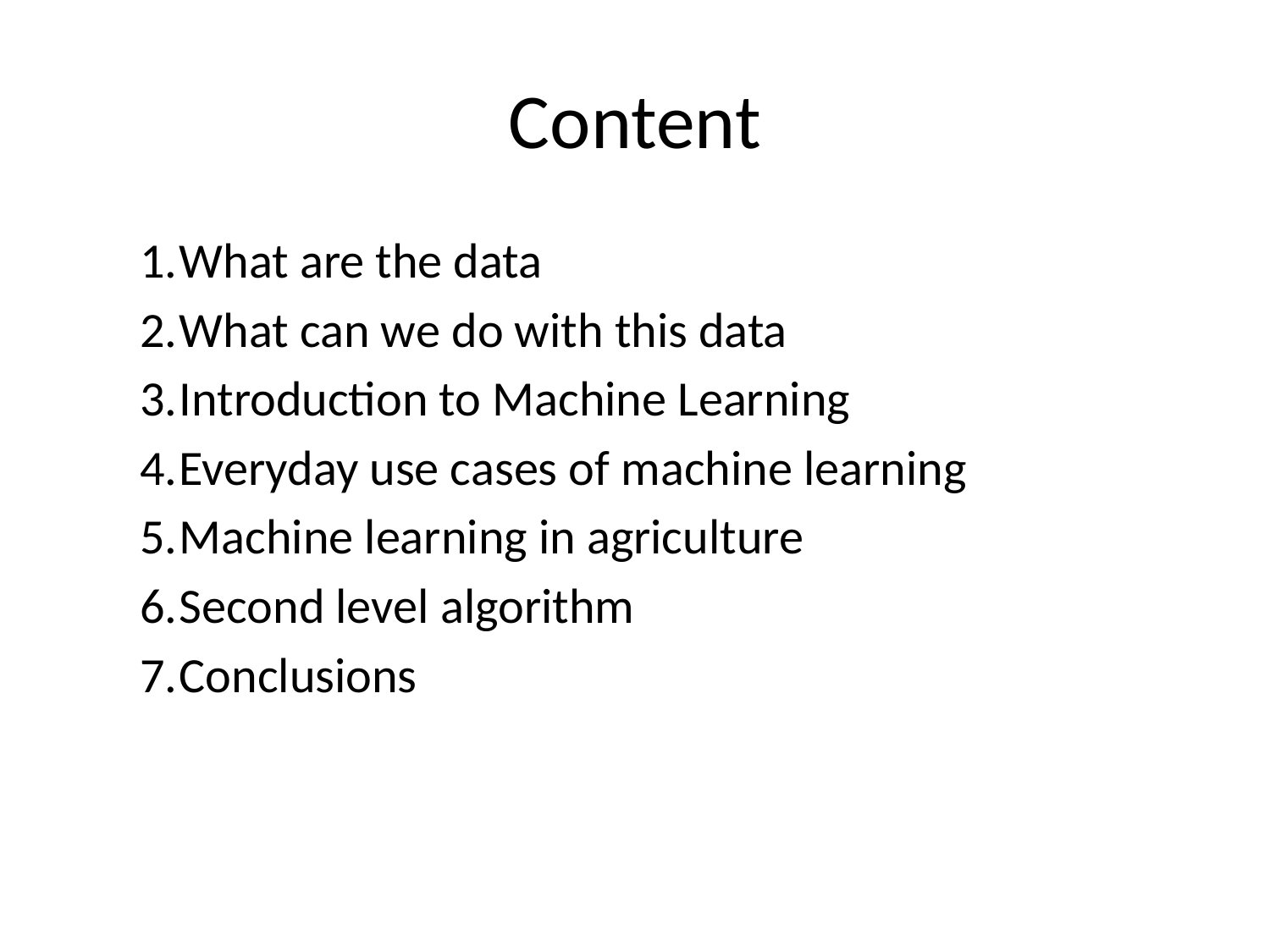

# Content
What are the data
What can we do with this data
Introduction to Machine Learning
Everyday use cases of machine learning
Machine learning in agriculture
Second level algorithm
Conclusions